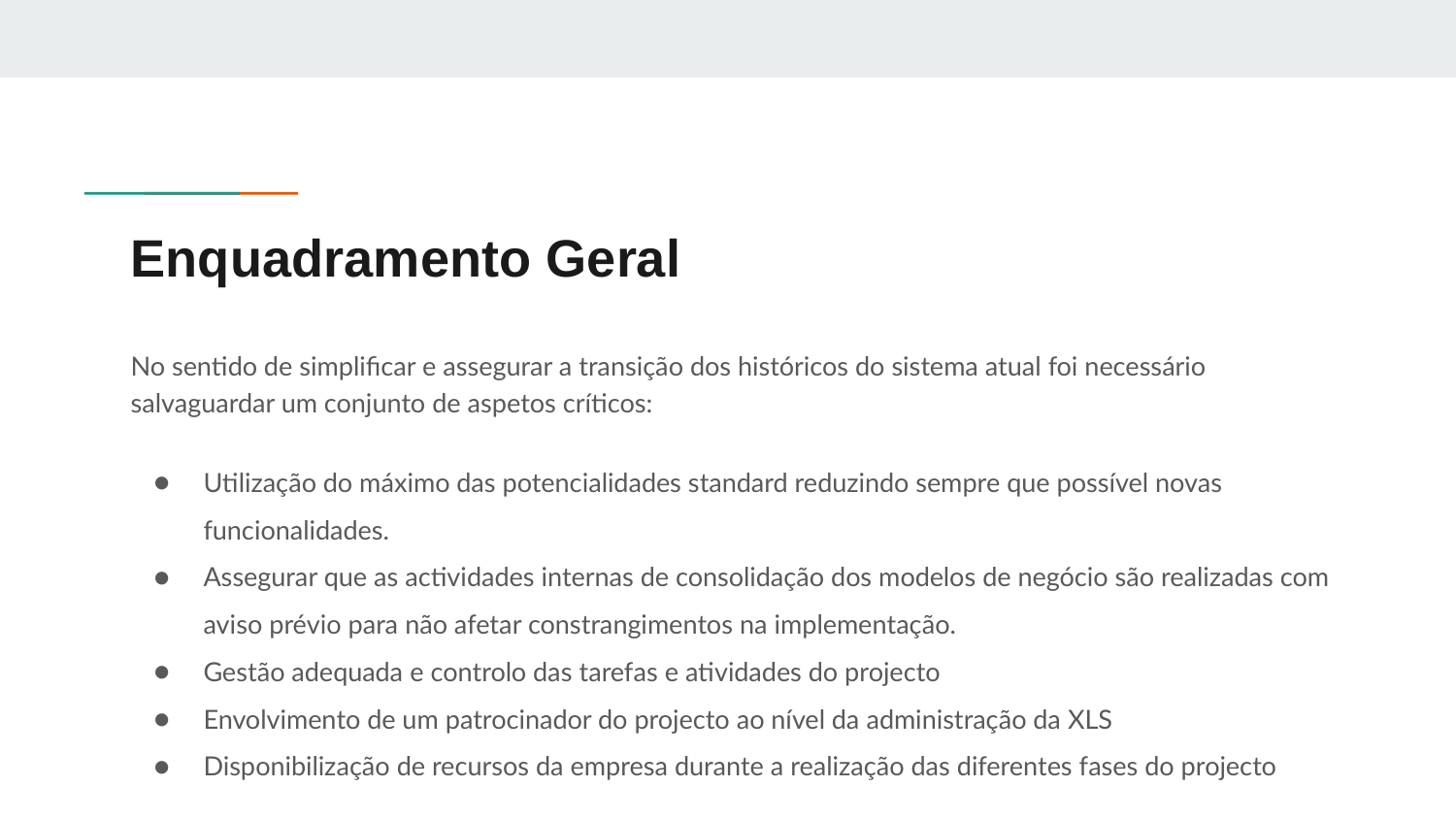

# Enquadramento Geral
No sentido de simplificar e assegurar a transição dos históricos do sistema atual foi necessário salvaguardar um conjunto de aspetos críticos:
Utilização do máximo das potencialidades standard reduzindo sempre que possível novas funcionalidades.
Assegurar que as actividades internas de consolidação dos modelos de negócio são realizadas com aviso prévio para não afetar constrangimentos na implementação.
Gestão adequada e controlo das tarefas e atividades do projecto
Envolvimento de um patrocinador do projecto ao nível da administração da XLS
Disponibilização de recursos da empresa durante a realização das diferentes fases do projecto